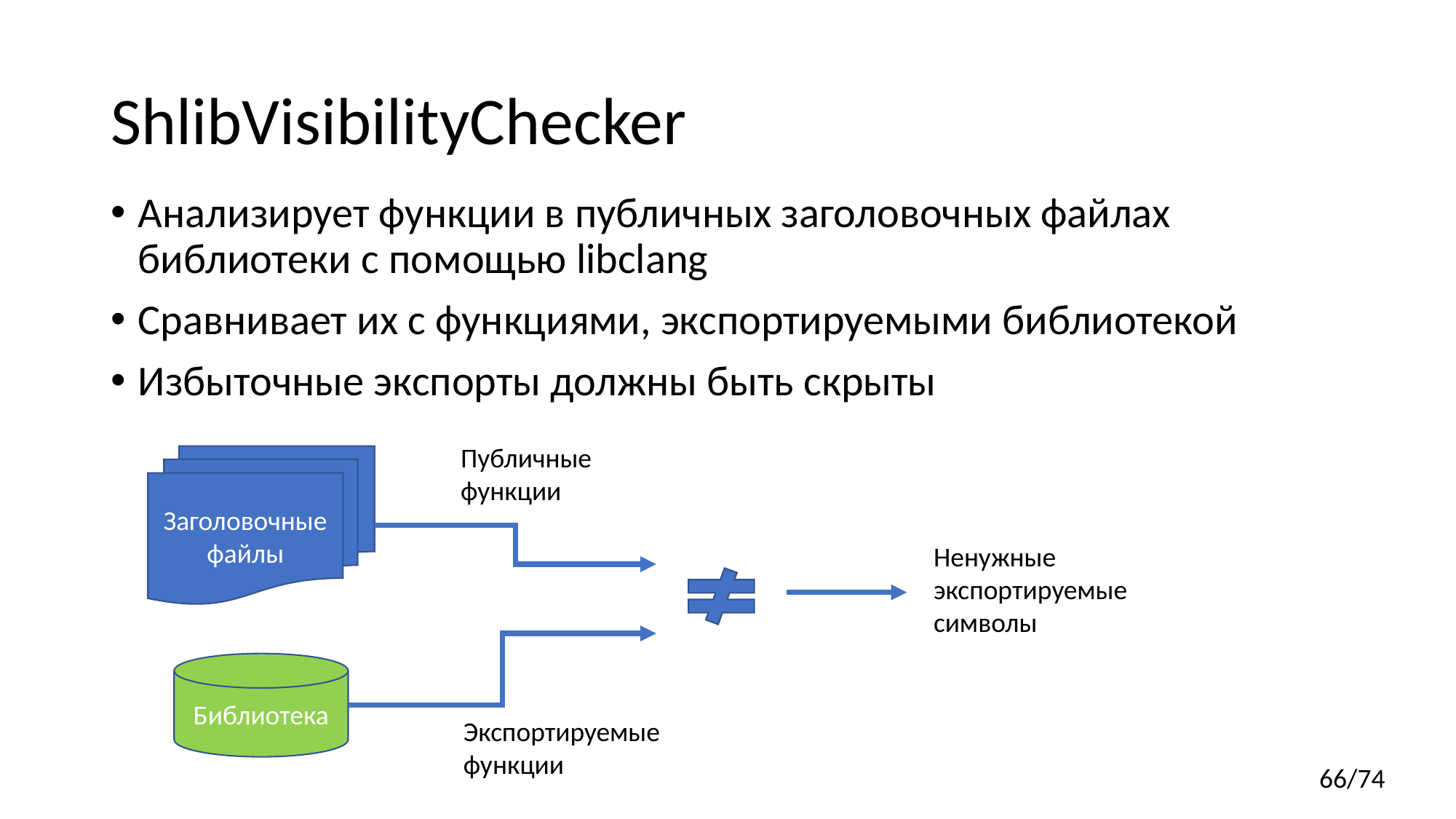

# ShlibVisibilityChecker
Анализирует функции в публичных заголовочных файлах библиотеки с помощью libclang
Сравнивает их с функциями, экспортируемыми библиотекой
Избыточные экспорты должны быть скрыты
Публичные функции
Заголовочные файлы
Ненужные экспортируемые символы

Библиотека
Экспортируемые функции